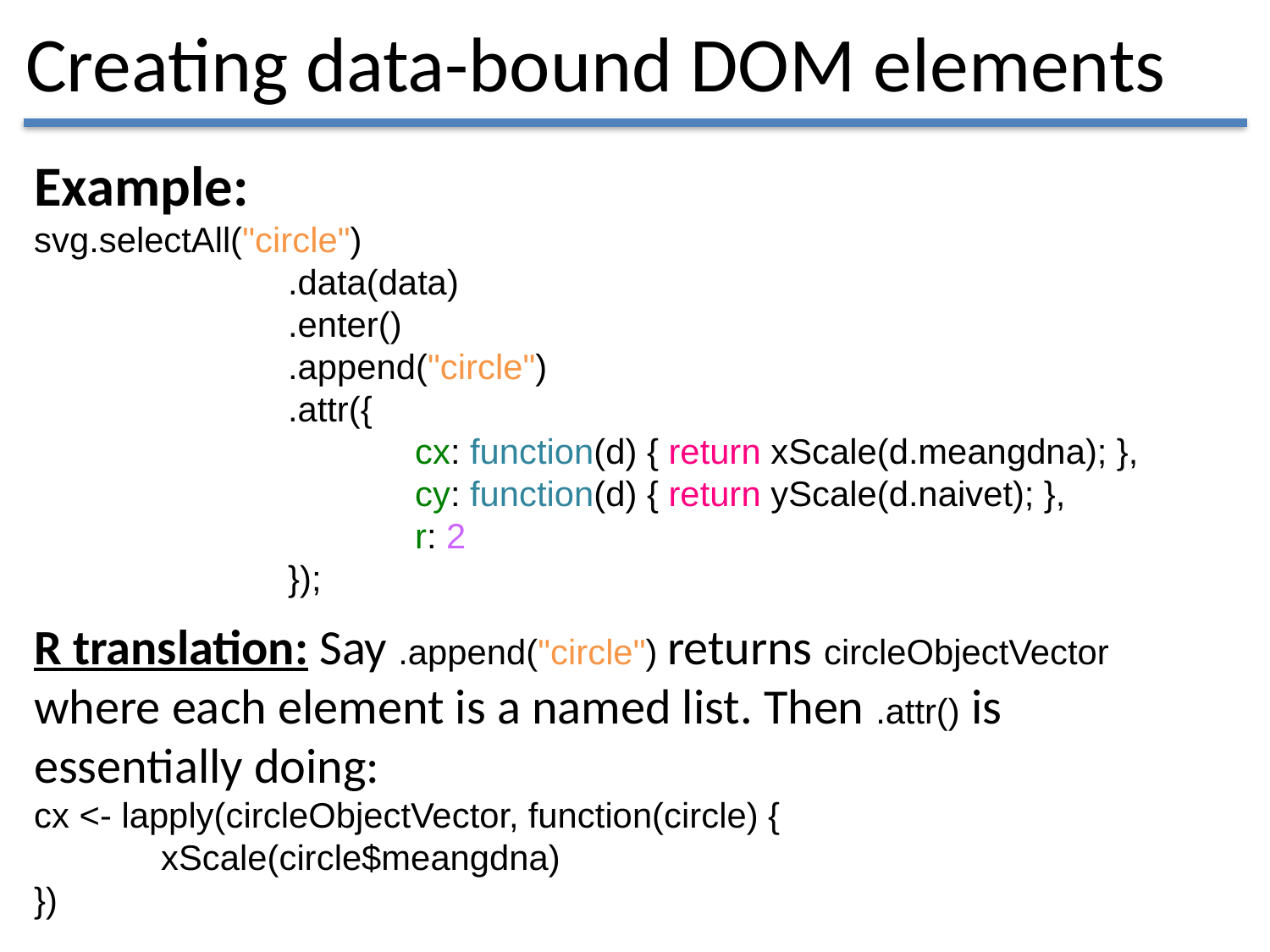

# Creating data-bound DOM elements
Example:
svg.selectAll("circle")
		.data(data)
		.enter()
		.append("circle")
		.attr({
			cx: function(d) { return xScale(d.meangdna); },
			cy: function(d) { return yScale(d.naivet); },
			r: 2
		});
R translation: Say .append("circle") returns circleObjectVector where each element is a named list. Then .attr() is essentially doing:
cx <- lapply(circleObjectVector, function(circle) {
	xScale(circle$meangdna)
})